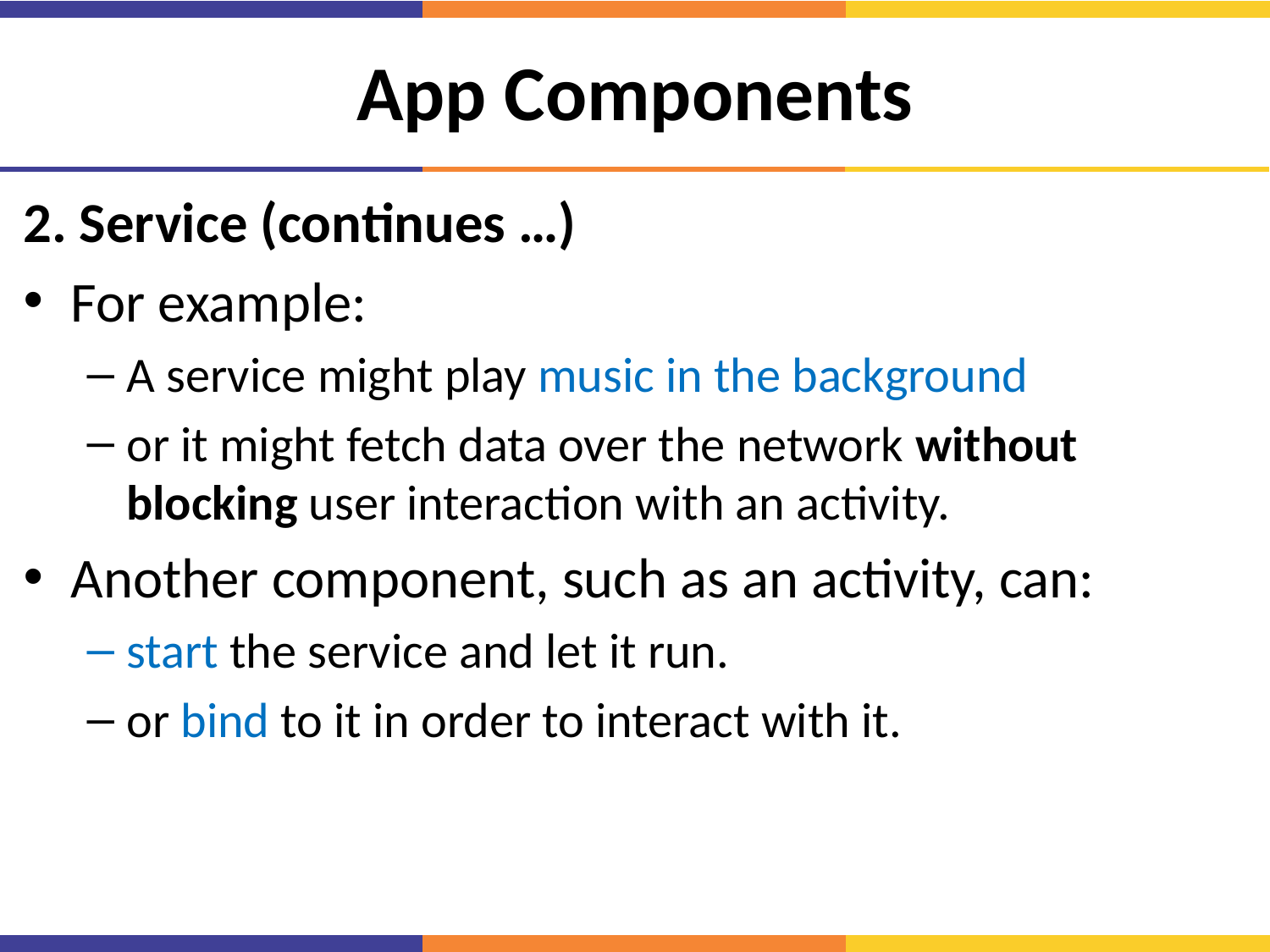

# App Components
2. Service (continues …)
For example:
A service might play music in the background
or it might fetch data over the network without blocking user interaction with an activity.
Another component, such as an activity, can:
start the service and let it run.
or bind to it in order to interact with it.